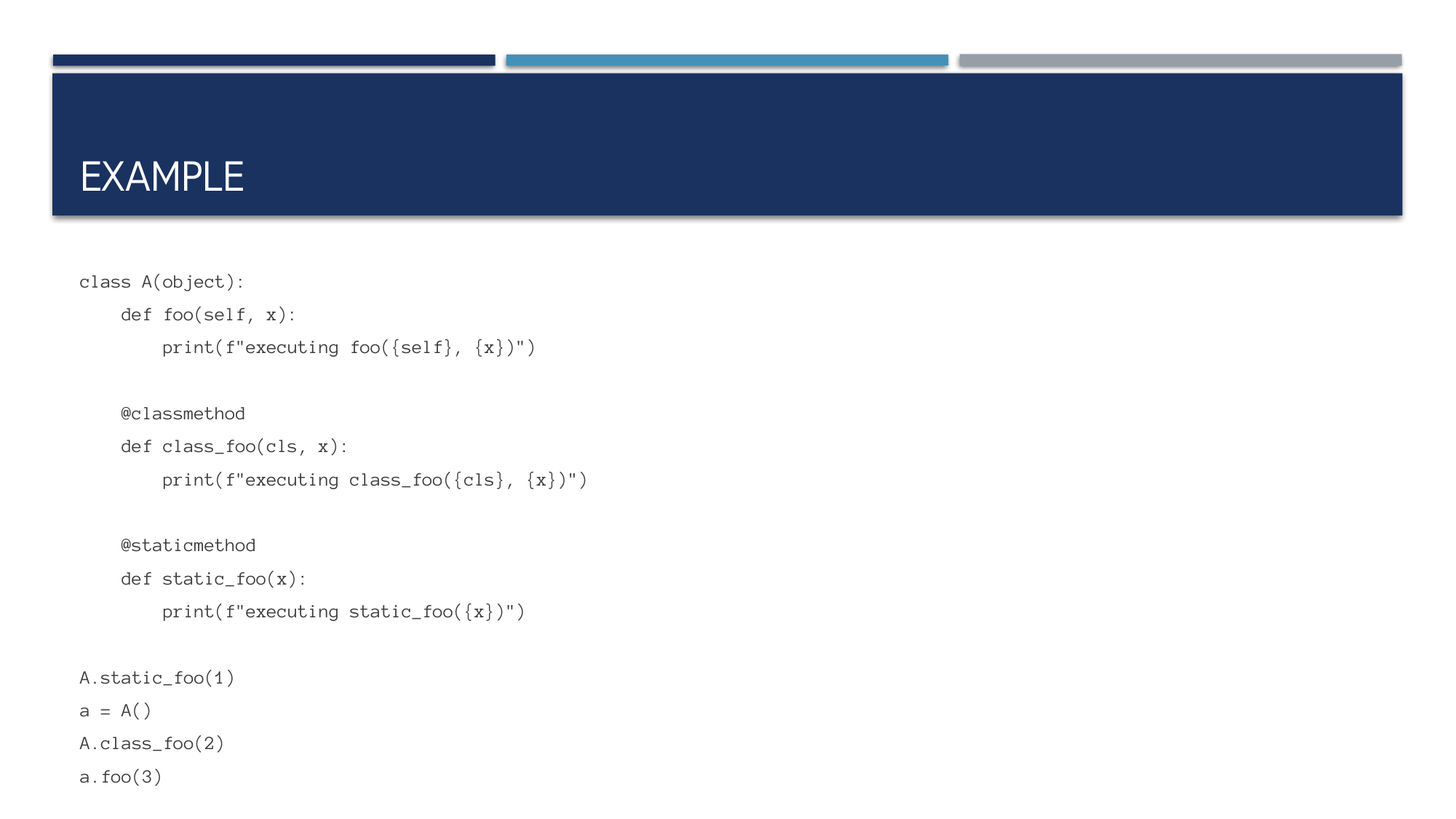

# Example
class A(object):
    def foo(self, x):
        print(f"executing foo({self}, {x})")

    @classmethod
    def class_foo(cls, x):
        print(f"executing class_foo({cls}, {x})")

    @staticmethod
    def static_foo(x):
        print(f"executing static_foo({x})")

A.static_foo(1)
a = A()
A.class_foo(2)
a.foo(3)